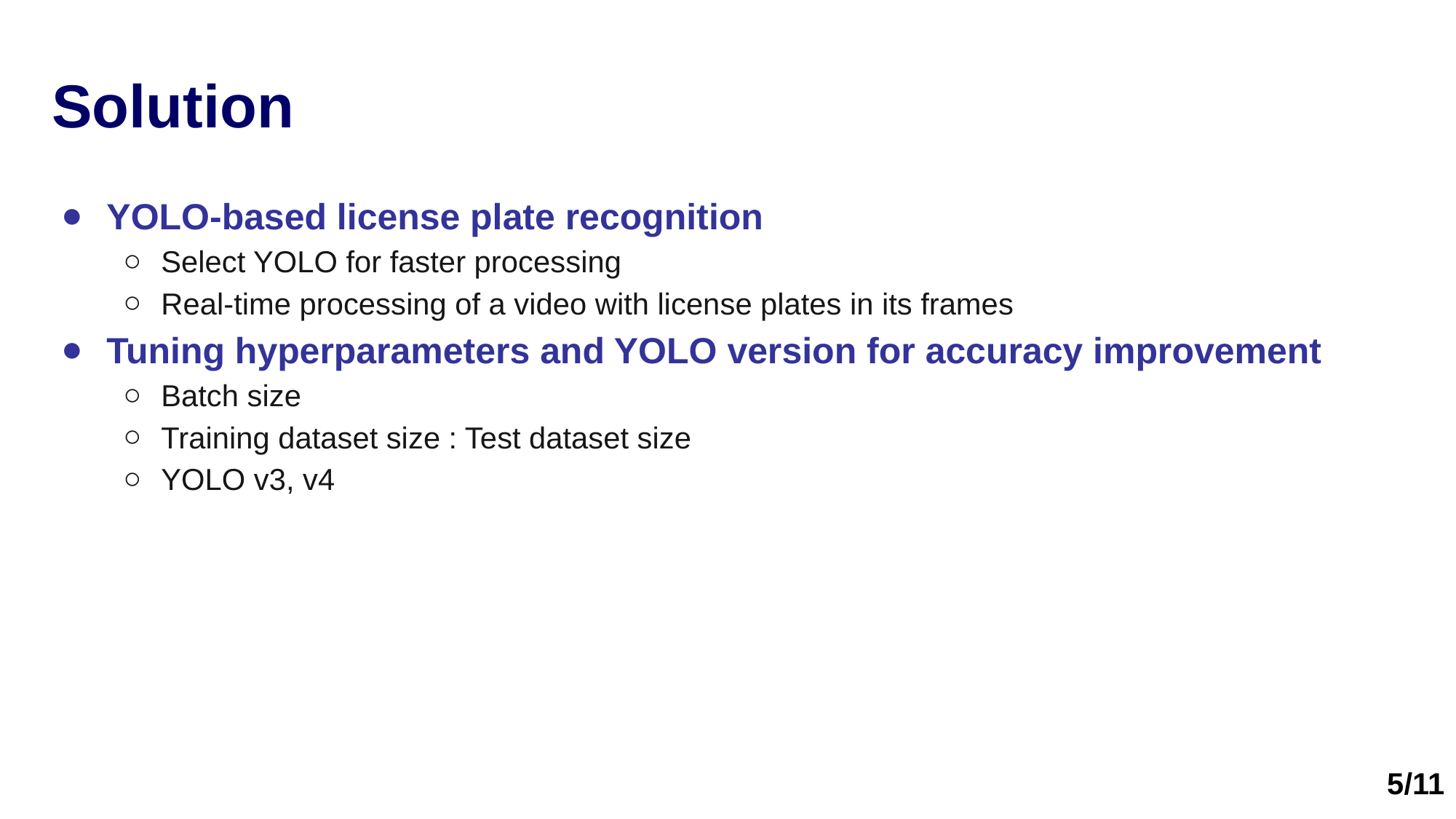

# Solution
YOLO-based license plate recognition
Select YOLO for faster processing
Real-time processing of a video with license plates in its frames
Tuning hyperparameters and YOLO version for accuracy improvement
Batch size
Training dataset size : Test dataset size
YOLO v3, v4
5/11